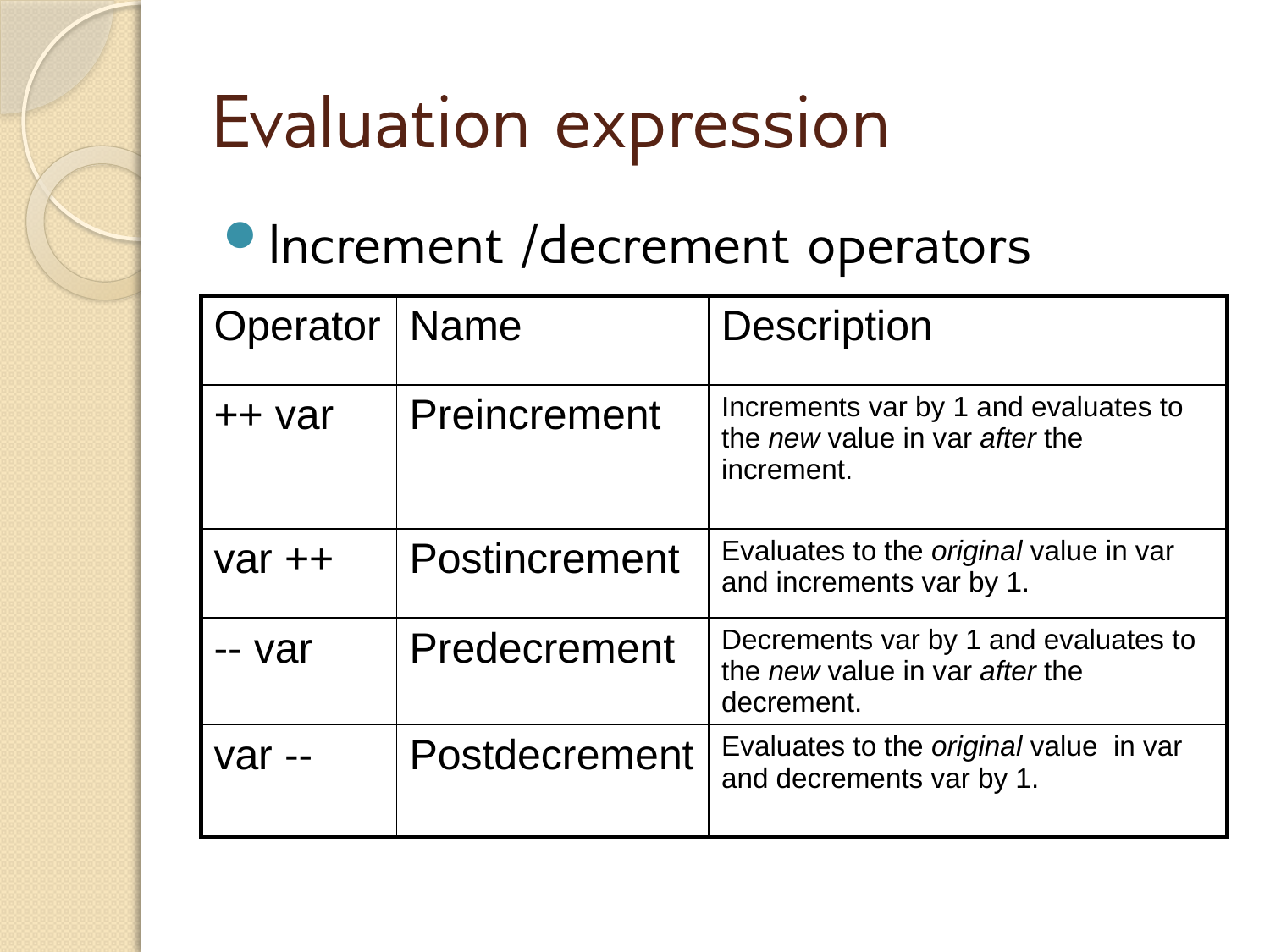

# Evaluation expression
Increment /decrement operators
| Operator | Name | Description |
| --- | --- | --- |
| ++ var | Preincrement | Increments var by 1 and evaluates to the new value in var after the increment. |
| var ++ | Postincrement | Evaluates to the original value in var and increments var by 1. |
| -- var | Predecrement | Decrements var by 1 and evaluates to the new value in var after the decrement. |
| var -- | Postdecrement | Evaluates to the original value in var and decrements var by 1. |